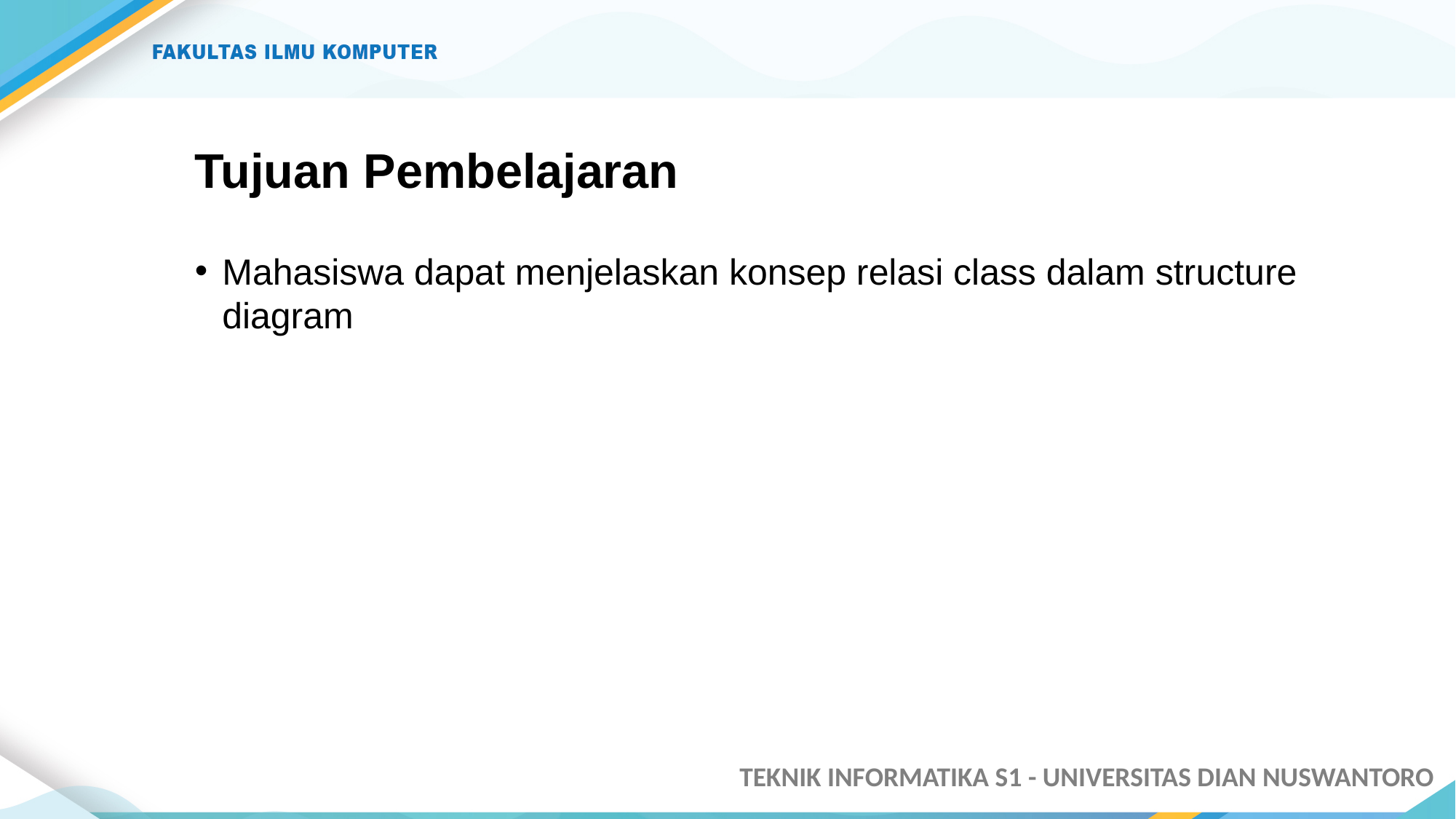

# Tujuan Pembelajaran
Mahasiswa dapat menjelaskan konsep relasi class dalam structure diagram